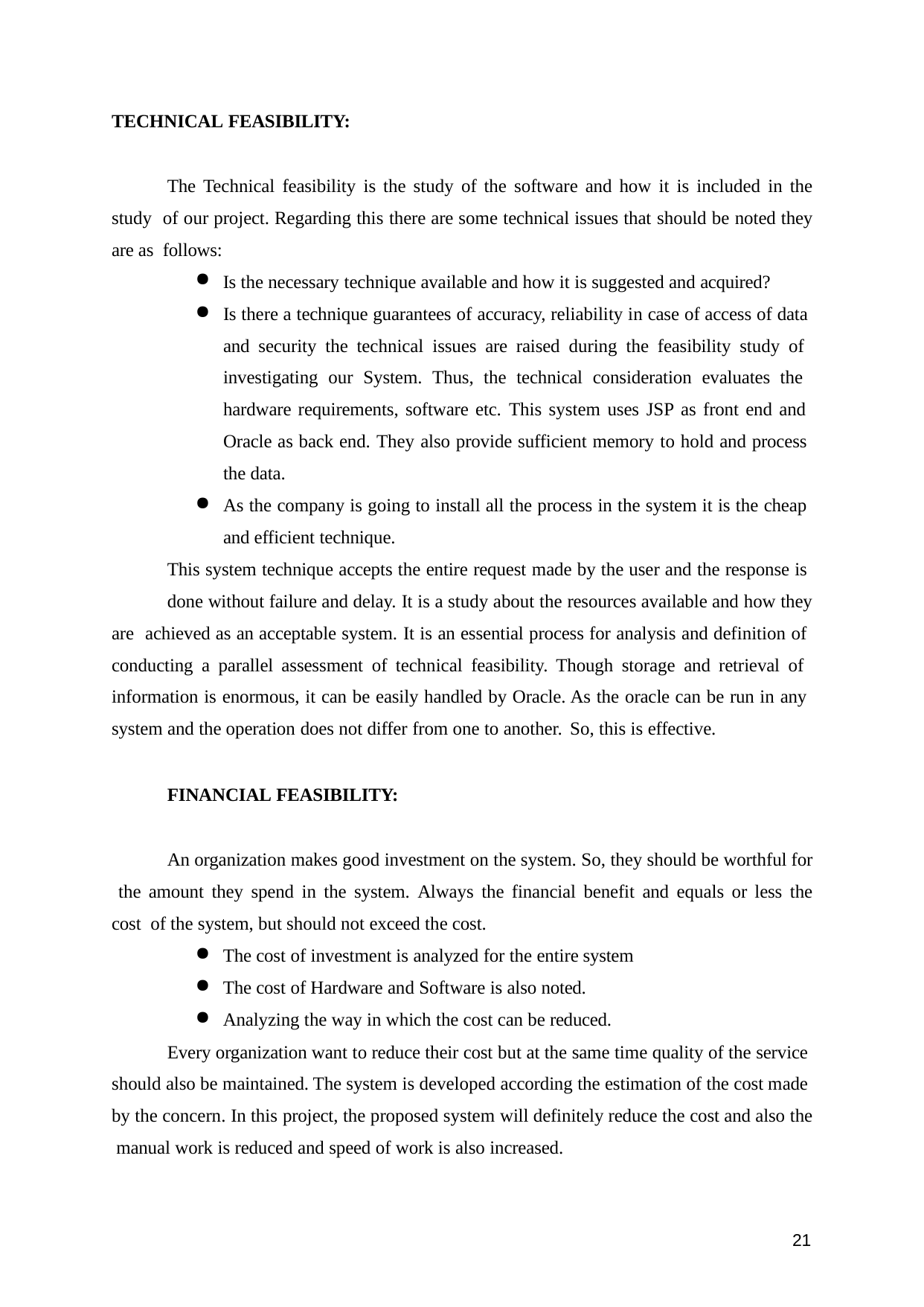

TECHNICAL FEASIBILITY:

The Technical feasibility is the study of the software and how it is included in the study  of our project. Regarding this there are some technical issues that should be noted they are as  follows:
Is the necessary technique available and how it is suggested and acquired?
Is there a technique guarantees of accuracy, reliability in case of access of data  and security the technical issues are raised during the feasibility study of  investigating our System. Thus, the technical consideration evaluates the  hardware requirements, software etc. This system uses JSP as front end and  Oracle as back end. They also provide sufficient memory to hold and process  the data.
As the company is going to install all the process in the system it is the cheap  and efficient technique.
This system technique accepts the entire request made by the user and the response is
done without failure and delay. It is a study about the resources available and how they are  achieved as an acceptable system. It is an essential process for analysis and definition of  conducting a parallel assessment of technical feasibility. Though storage and retrieval of  information is enormous, it can be easily handled by Oracle. As the oracle can be run in any  system and the operation does not differ from one to another. So, this is effective.

FINANCIAL FEASIBILITY:

An organization makes good investment on the system. So, they should be worthful for  the amount they spend in the system. Always the financial benefit and equals or less the cost  of the system, but should not exceed the cost.
The cost of investment is analyzed for the entire system
The cost of Hardware and Software is also noted.
Analyzing the way in which the cost can be reduced.
Every organization want to reduce their cost but at the same time quality of the service  should also be maintained. The system is developed according the estimation of the cost made  by the concern. In this project, the proposed system will definitely reduce the cost and also the  manual work is reduced and speed of work is also increased.
21